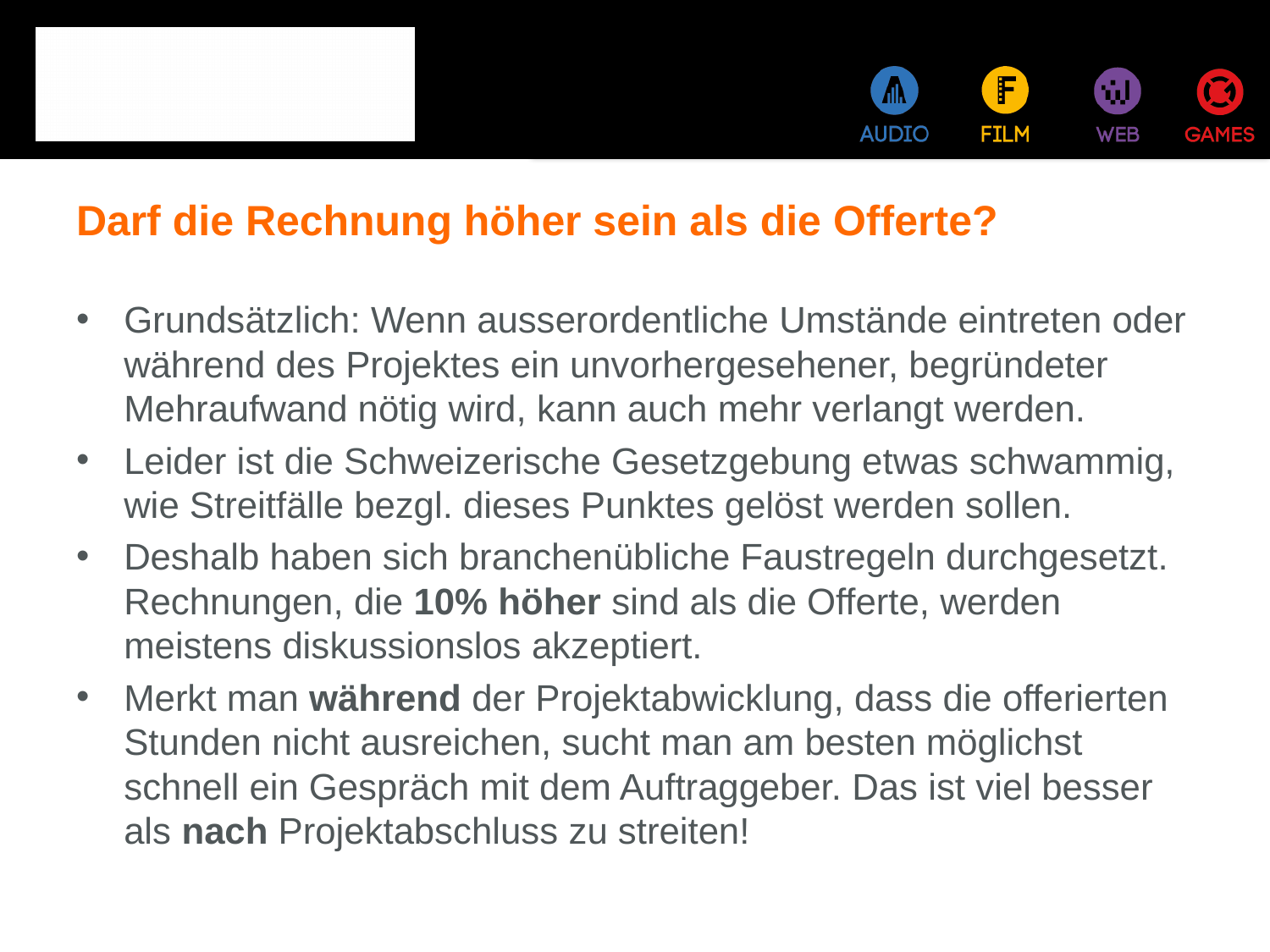

# Darf die Rechnung höher sein als die Offerte?
Grundsätzlich: Wenn ausserordentliche Umstände eintreten oder während des Projektes ein unvorhergesehener, begründeter Mehraufwand nötig wird, kann auch mehr verlangt werden.
Leider ist die Schweizerische Gesetzgebung etwas schwammig, wie Streitfälle bezgl. dieses Punktes gelöst werden sollen.
Deshalb haben sich branchenübliche Faustregeln durchgesetzt. Rechnungen, die 10% höher sind als die Offerte, werden meistens diskussionslos akzeptiert.
Merkt man während der Projektabwicklung, dass die offerierten Stunden nicht ausreichen, sucht man am besten möglichst schnell ein Gespräch mit dem Auftraggeber. Das ist viel besser als nach Projektabschluss zu streiten!